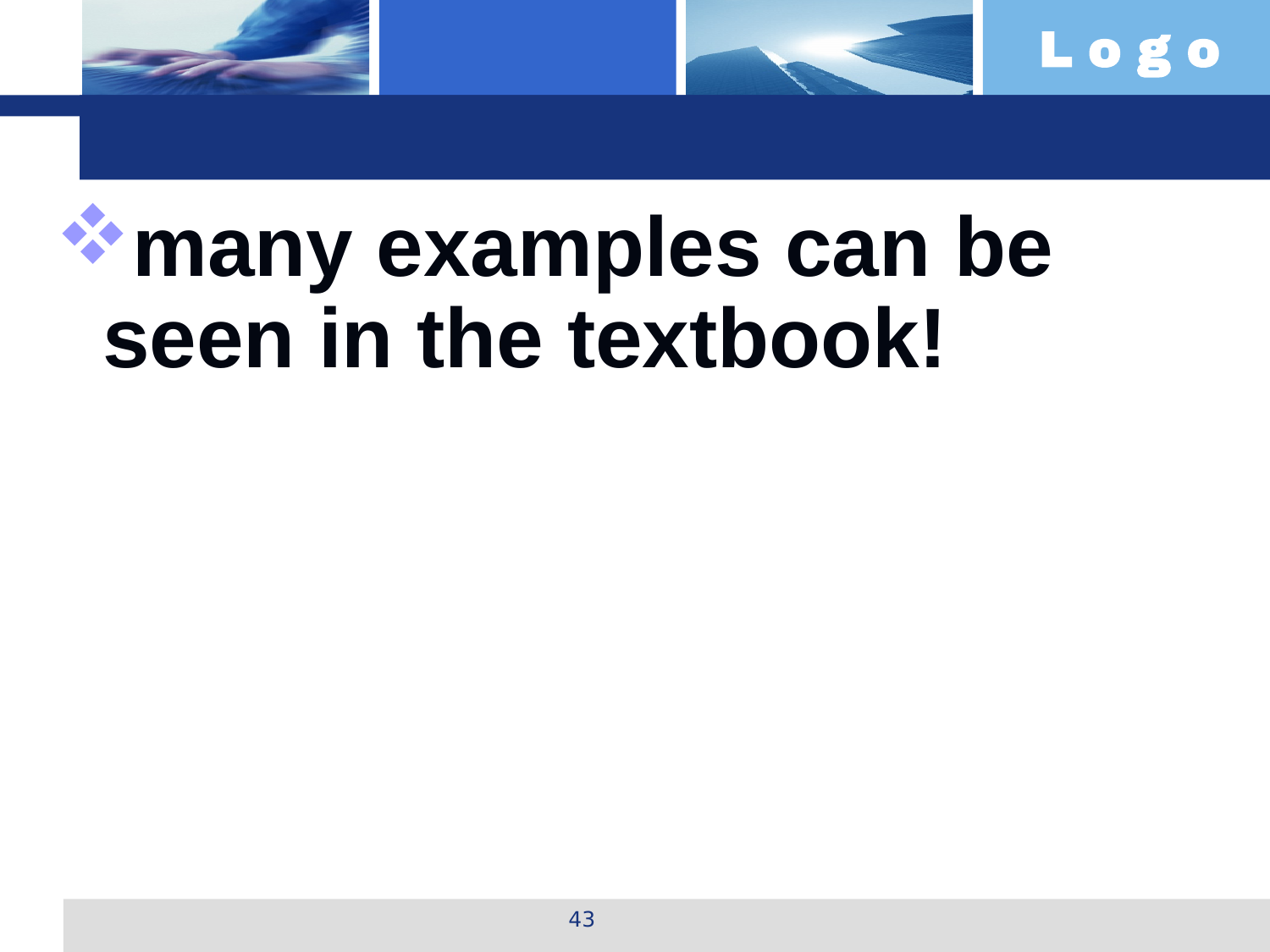

#
many examples can be seen in the textbook!
43